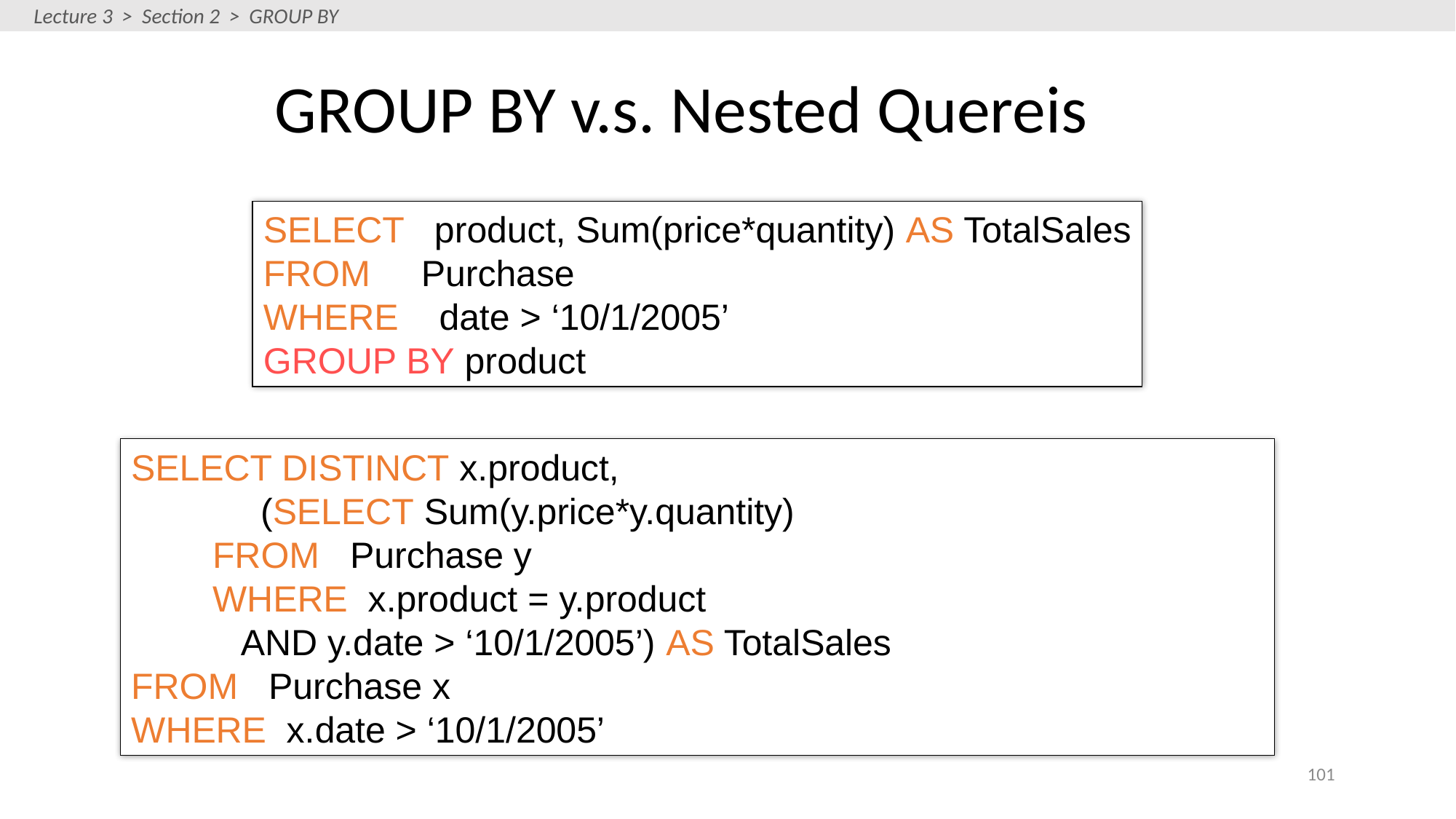

Lecture 3  >  Section 2  >  GROUP BY
# GROUP BY v.s. Nested Quereis
SELECT   product, Sum(price*quantity) AS TotalSales
FROM     Purchase
WHERE    date > ‘10/1/2005’
GROUP BY product
SELECT DISTINCT x.product,
	  (SELECT Sum(y.price*y.quantity)
        FROM   Purchase y
        WHERE  x.product = y.product
           AND y.date > ‘10/1/2005’) AS TotalSales
FROM   Purchase x
WHERE  x.date > ‘10/1/2005’
101